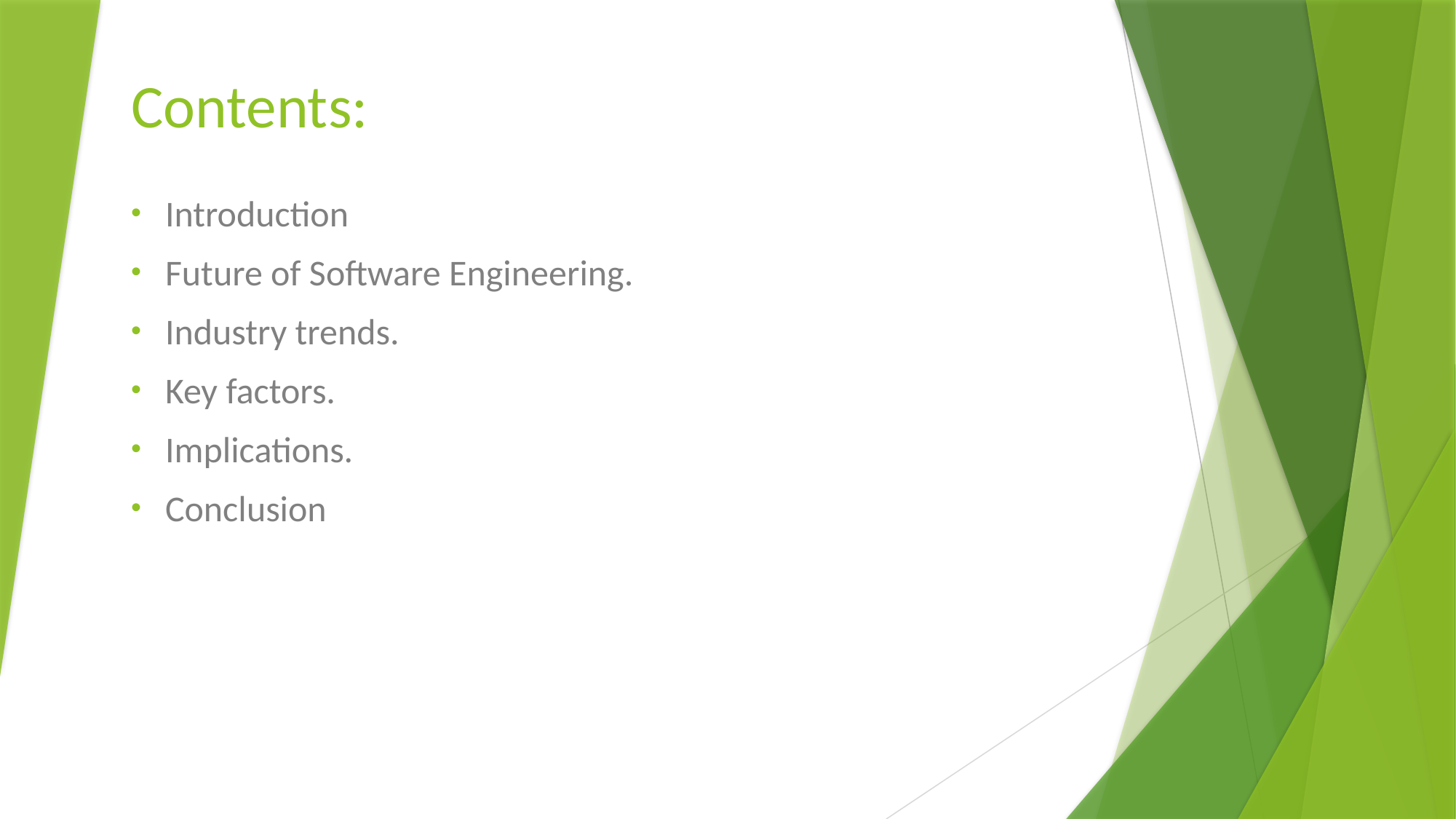

# Contents:
Introduction
Future of Software Engineering.
Industry trends.
Key factors.
Implications.
Conclusion